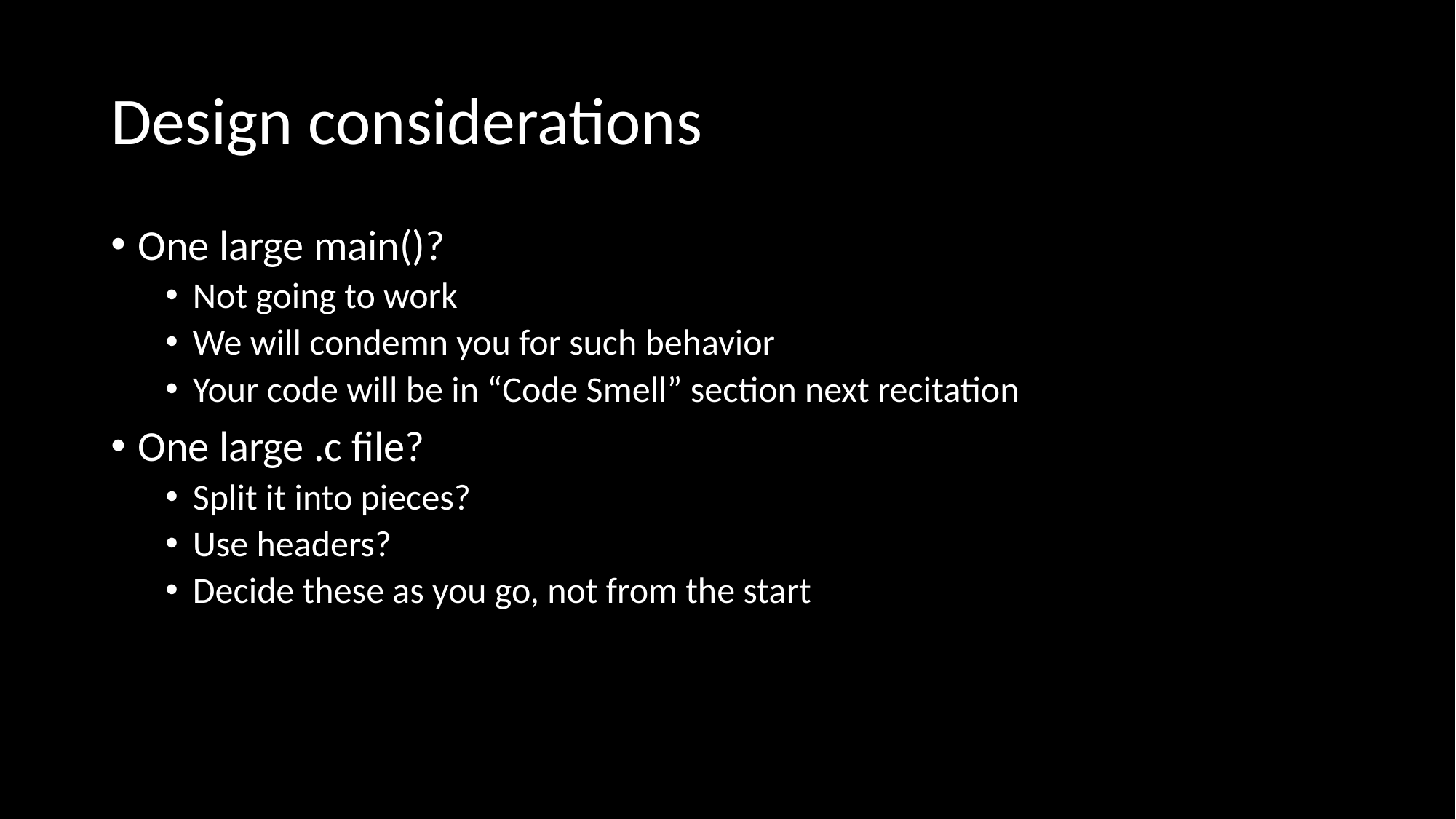

# Design considerations
One large main()?
Not going to work
We will condemn you for such behavior
Your code will be in “Code Smell” section next recitation
One large .c file?
Split it into pieces?
Use headers?
Decide these as you go, not from the start